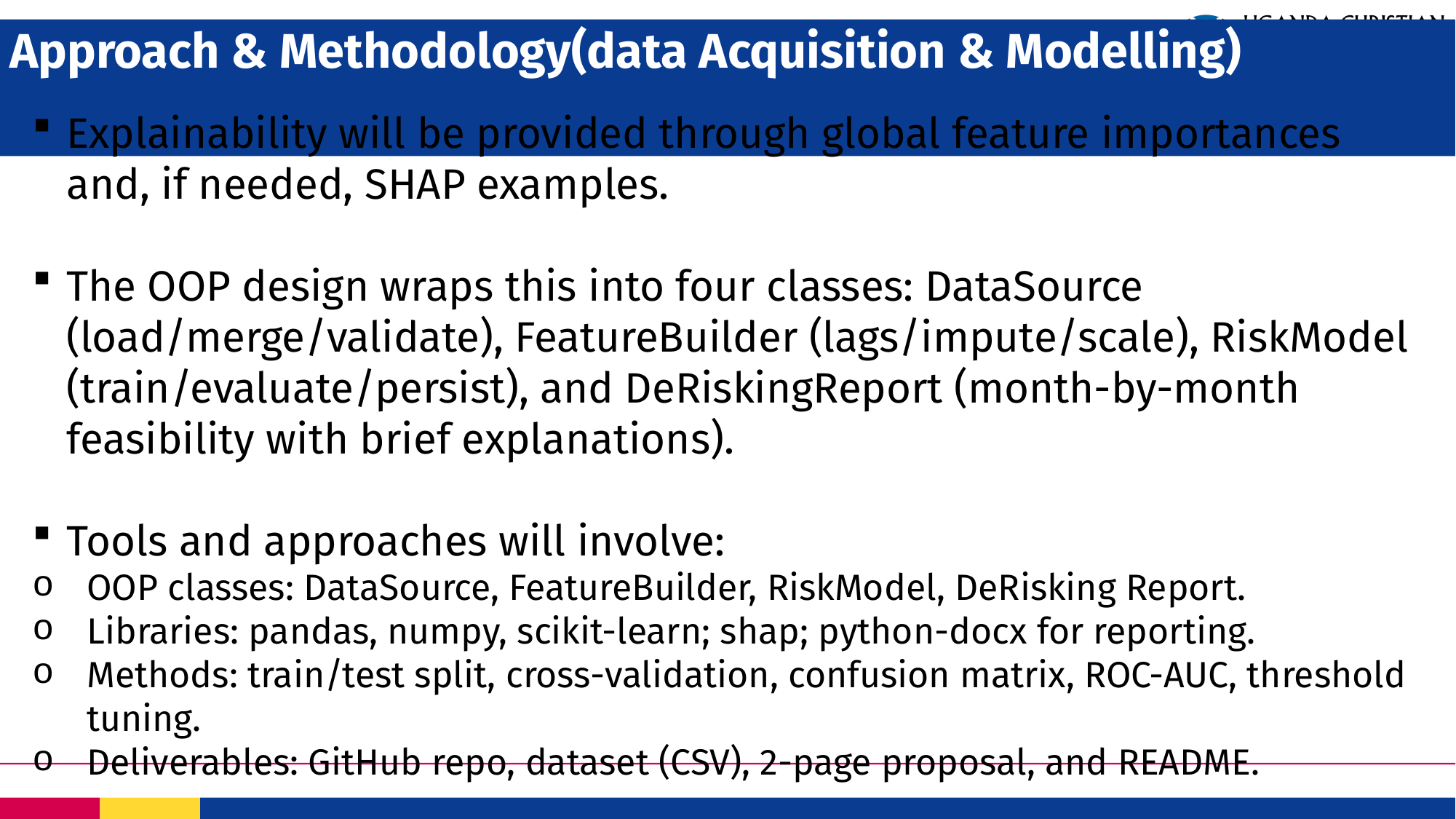

# Approach & Methodology(data Acquisition & Modelling)
Explainability will be provided through global feature importances and, if needed, SHAP examples.

The OOP design wraps this into four classes: DataSource (load/merge/validate), FeatureBuilder (lags/impute/scale), RiskModel (train/evaluate/persist), and DeRiskingReport (month-by-month feasibility with brief explanations).

Tools and approaches will involve:
OOP classes: DataSource, FeatureBuilder, RiskModel, DeRisking Report.
Libraries: pandas, numpy, scikit-learn; shap; python-docx for reporting.
Methods: train/test split, cross-validation, confusion matrix, ROC-AUC, threshold tuning.
Deliverables: GitHub repo, dataset (CSV), 2-page proposal, and README.